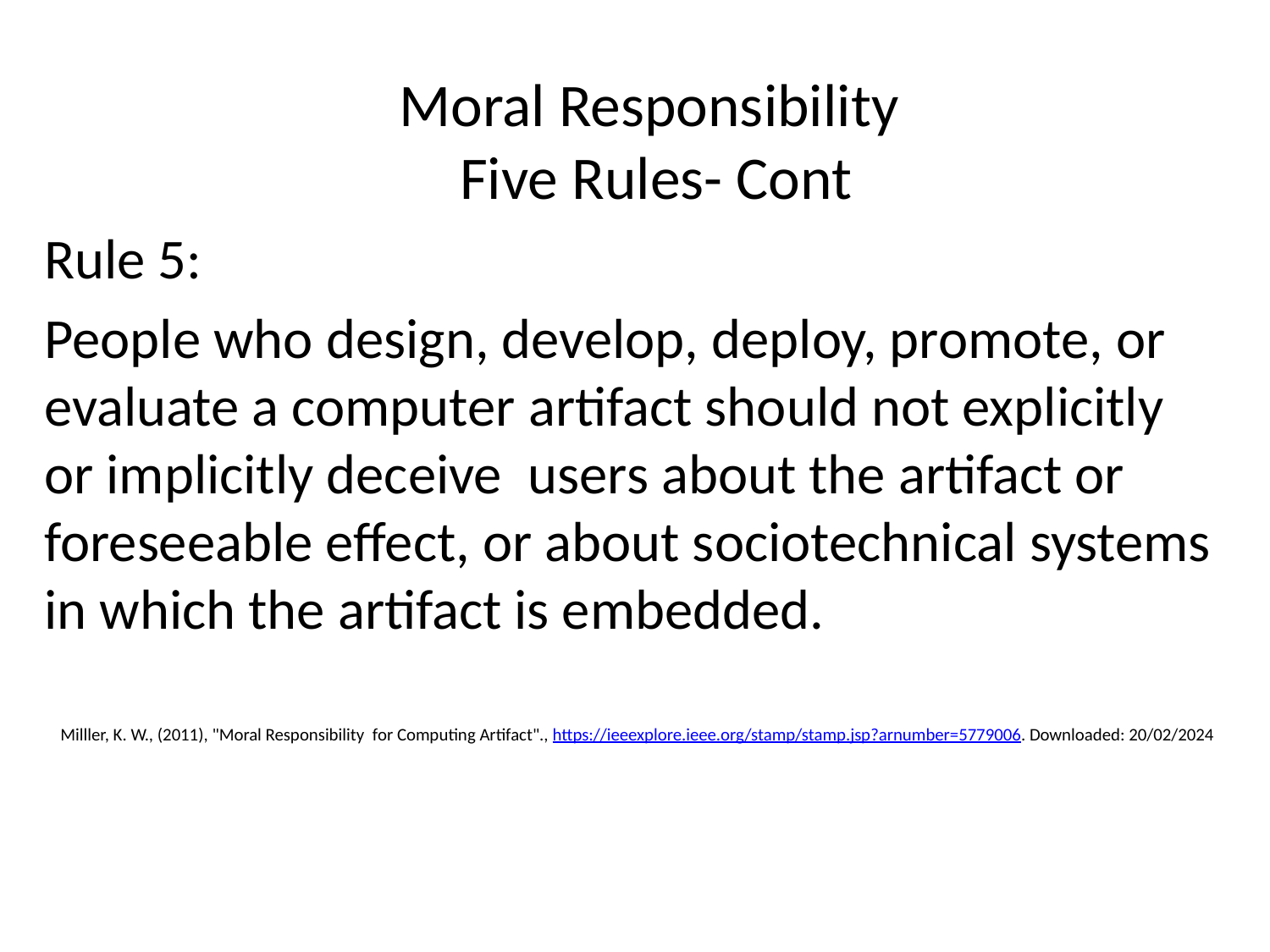

Moral Responsibility 
Five Rules- Cont
Rule 5:
People who design, develop, deploy, promote, or evaluate a computer artifact should not explicitly or implicitly deceive  users about the artifact or foreseeable effect, or about sociotechnical systems in which the artifact is embedded.

Milller, K. W., (2011), "Moral Responsibility  for Computing Artifact"., https://ieeexplore.ieee.org/stamp/stamp.jsp?arnumber=5779006. Downloaded: 20/02/2024